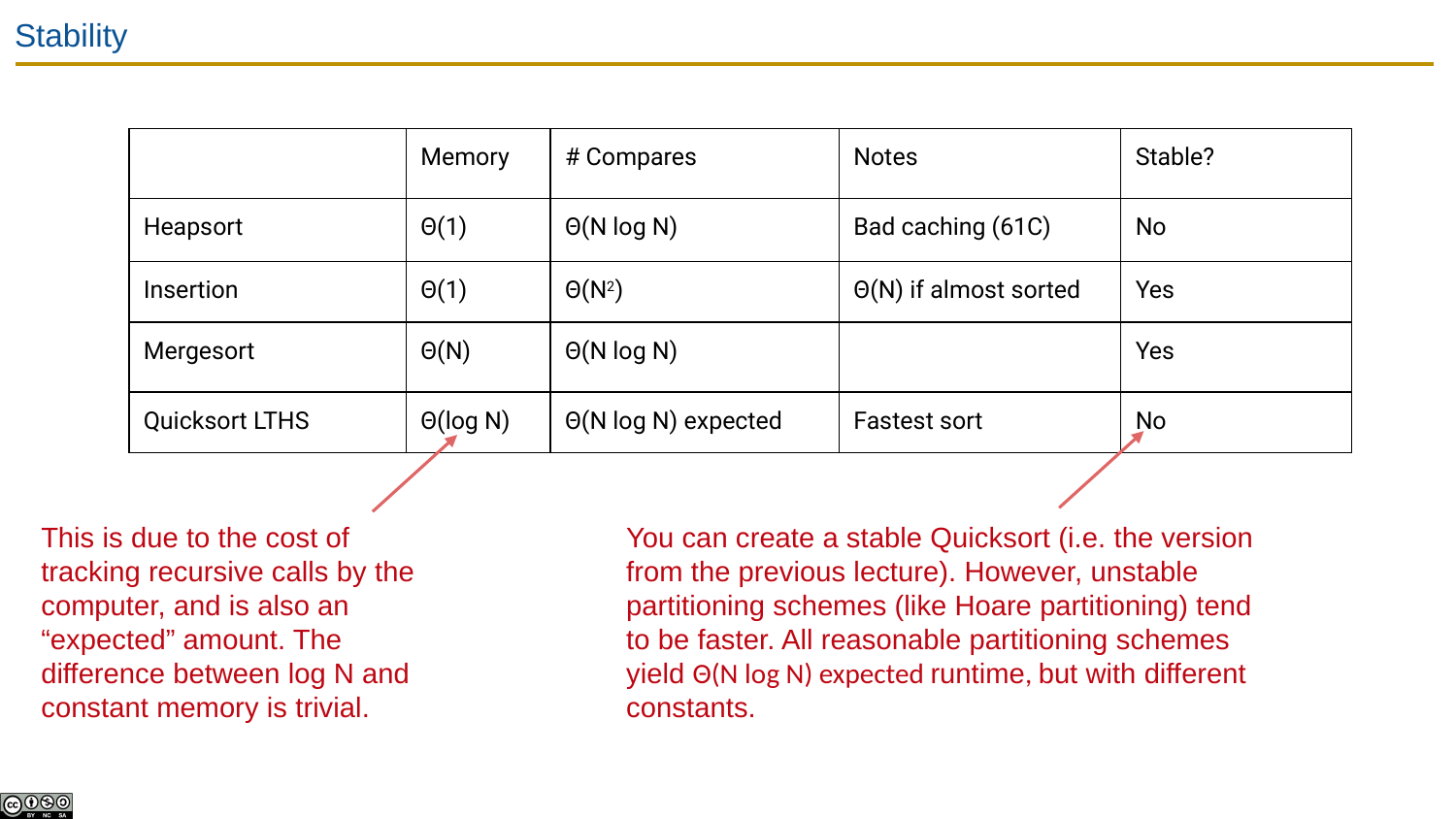

# Stability
|  | Memory | # Compares | Notes | Stable? |
| --- | --- | --- | --- | --- |
| Heapsort | Θ(1) | Θ(N log N) | Bad caching (61C) | No |
| Insertion | Θ(1) | Θ(N2) | Θ(N) if almost sorted | Yes |
| Mergesort | Θ(N) | Θ(N log N) |  | Yes |
| Quicksort LTHS | Θ(log N) | Θ(N log N) expected | Fastest sort | No |
This is due to the cost of tracking recursive calls by the computer, and is also an “expected” amount. The difference between log N and constant memory is trivial.
You can create a stable Quicksort (i.e. the version from the previous lecture). However, unstable partitioning schemes (like Hoare partitioning) tend to be faster. All reasonable partitioning schemes yield Θ(N log N) expected runtime, but with different constants.